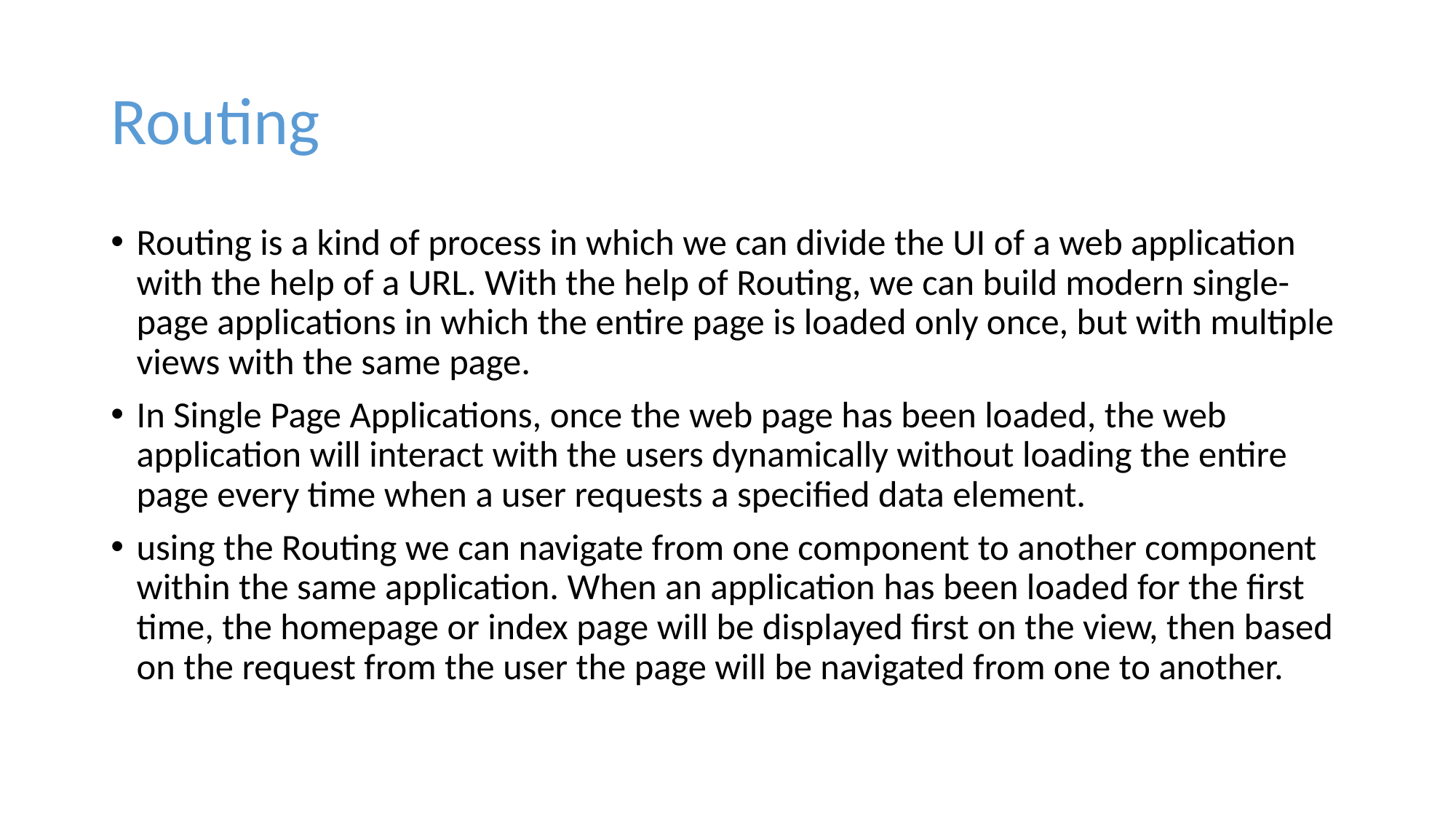

# Routing
Routing is a kind of process in which we can divide the UI of a web application with the help of a URL. With the help of Routing, we can build modern single-page applications in which the entire page is loaded only once, but with multiple views with the same page.
In Single Page Applications, once the web page has been loaded, the web application will interact with the users dynamically without loading the entire page every time when a user requests a specified data element.
using the Routing we can navigate from one component to another component within the same application. When an application has been loaded for the first time, the homepage or index page will be displayed first on the view, then based on the request from the user the page will be navigated from one to another.